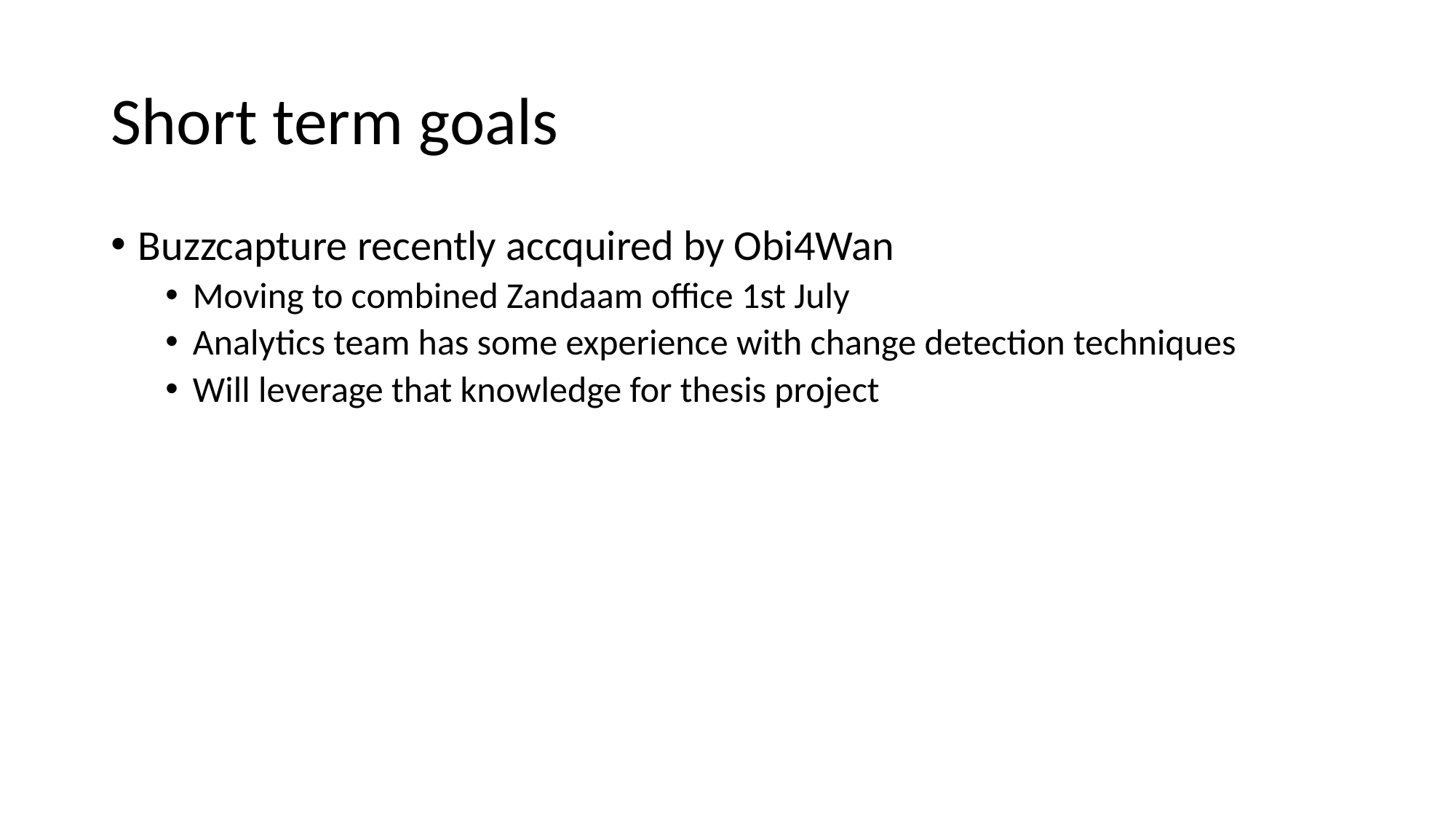

# Short term goals
Buzzcapture recently accquired by Obi4Wan
Moving to combined Zandaam office 1st July
Analytics team has some experience with change detection techniques
Will leverage that knowledge for thesis project